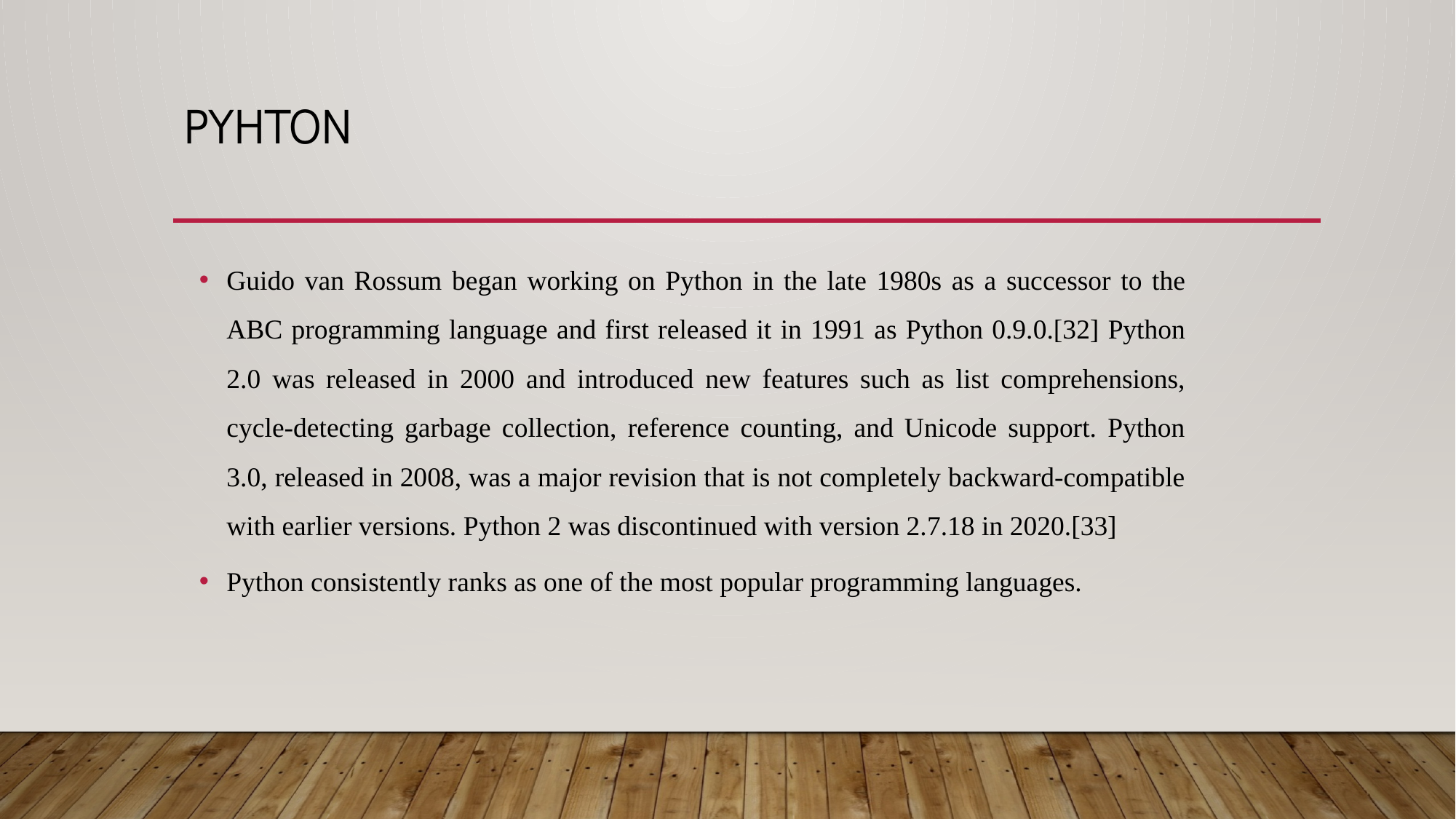

# Pyhton
Guido van Rossum began working on Python in the late 1980s as a successor to the ABC programming language and first released it in 1991 as Python 0.9.0.[32] Python 2.0 was released in 2000 and introduced new features such as list comprehensions, cycle-detecting garbage collection, reference counting, and Unicode support. Python 3.0, released in 2008, was a major revision that is not completely backward-compatible with earlier versions. Python 2 was discontinued with version 2.7.18 in 2020.[33]
Python consistently ranks as one of the most popular programming languages.